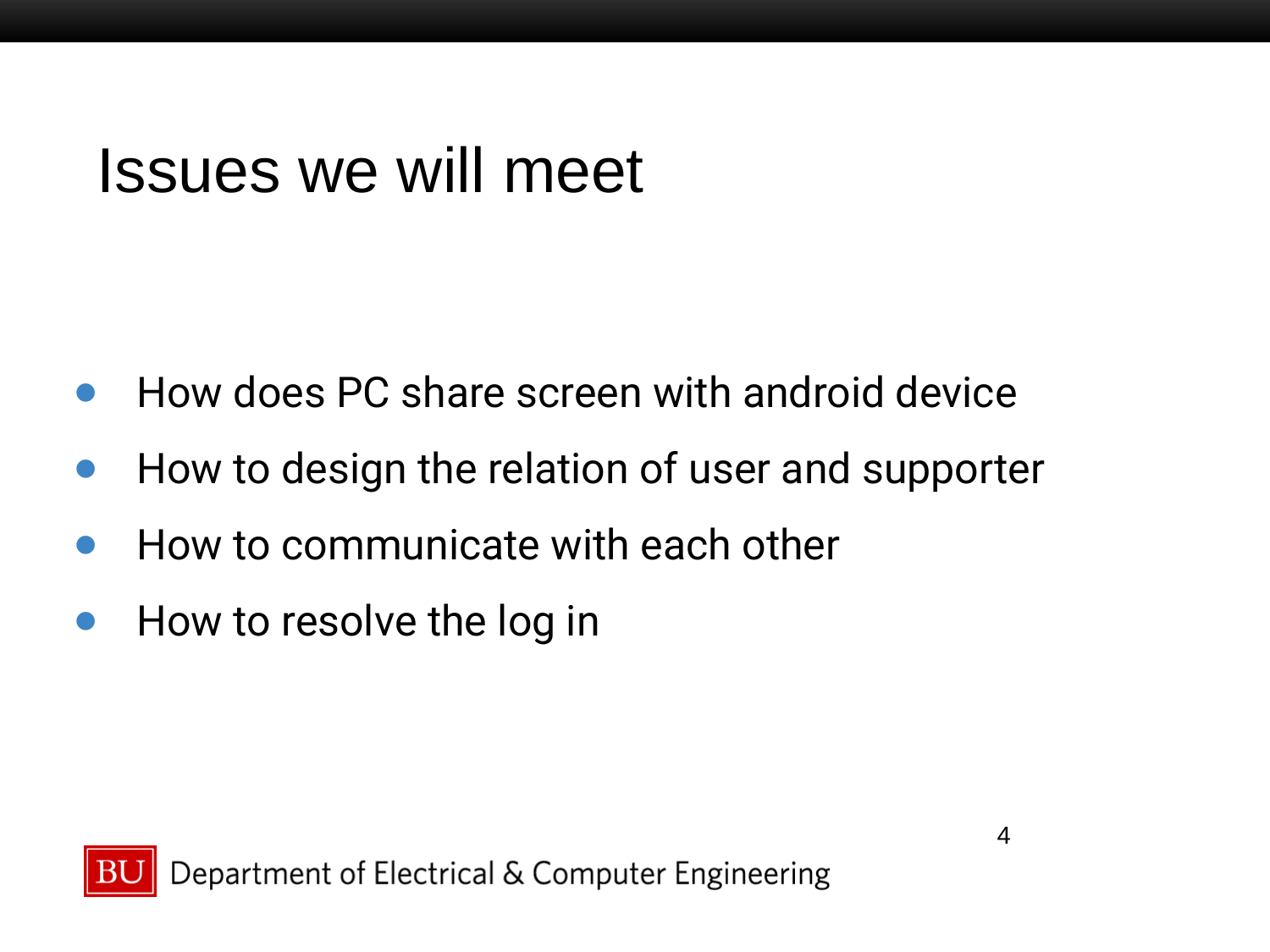

Issues we will meet

 How does PC share screen with android device
 How to design the relation of user and supporter
 How to communicate with each other
 How to resolve the log in

4